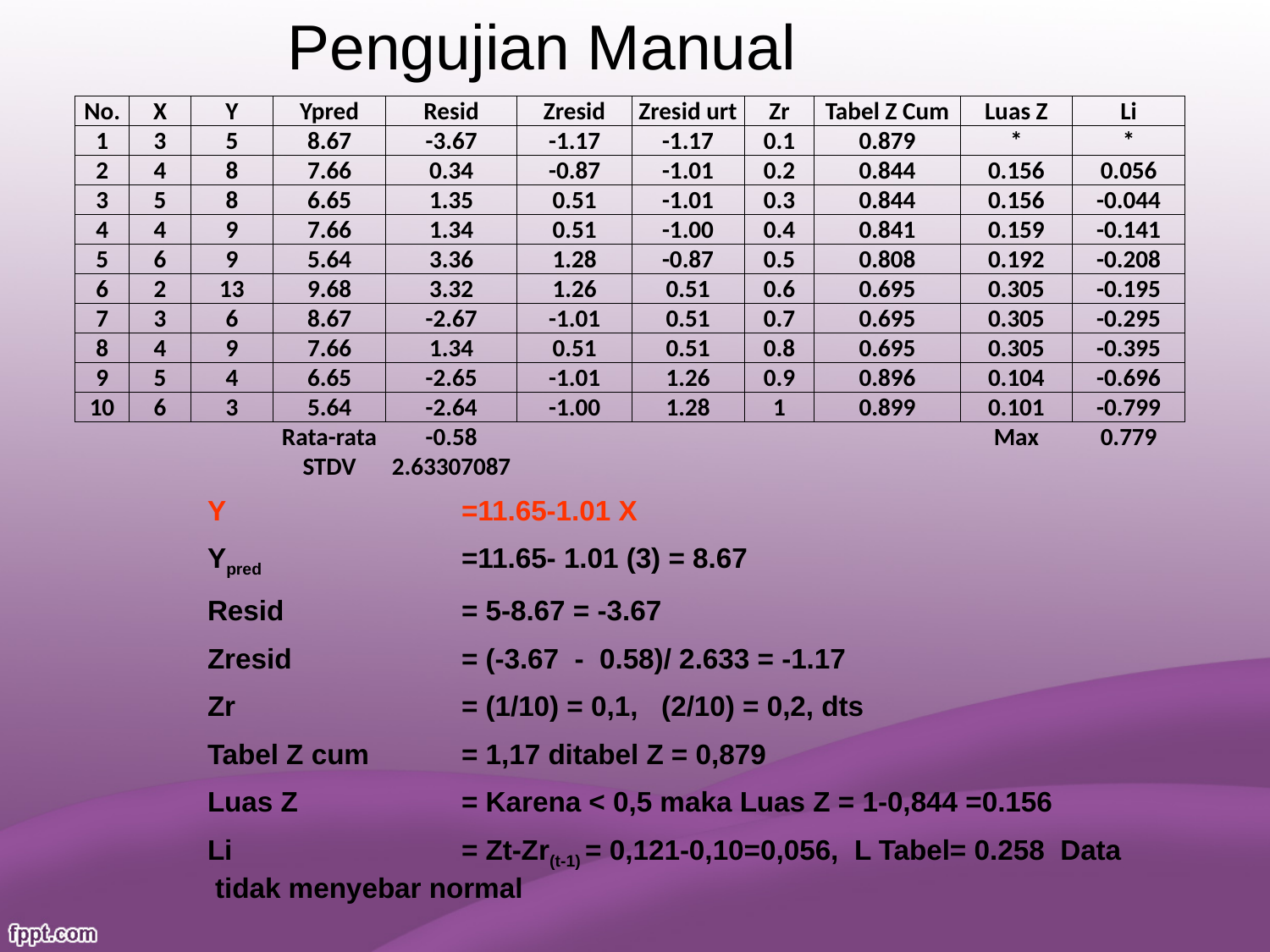

Pengujian Manual
| No. | X | Y | Ypred | Resid | Zresid | Zresid urt | Zr | Tabel Z Cum | Luas Z | Li |
| --- | --- | --- | --- | --- | --- | --- | --- | --- | --- | --- |
| 1 | 3 | 5 | 8.67 | -3.67 | -1.17 | -1.17 | 0.1 | 0.879 | \* | \* |
| 2 | 4 | 8 | 7.66 | 0.34 | -0.87 | -1.01 | 0.2 | 0.844 | 0.156 | 0.056 |
| 3 | 5 | 8 | 6.65 | 1.35 | 0.51 | -1.01 | 0.3 | 0.844 | 0.156 | -0.044 |
| 4 | 4 | 9 | 7.66 | 1.34 | 0.51 | -1.00 | 0.4 | 0.841 | 0.159 | -0.141 |
| 5 | 6 | 9 | 5.64 | 3.36 | 1.28 | -0.87 | 0.5 | 0.808 | 0.192 | -0.208 |
| 6 | 2 | 13 | 9.68 | 3.32 | 1.26 | 0.51 | 0.6 | 0.695 | 0.305 | -0.195 |
| 7 | 3 | 6 | 8.67 | -2.67 | -1.01 | 0.51 | 0.7 | 0.695 | 0.305 | -0.295 |
| 8 | 4 | 9 | 7.66 | 1.34 | 0.51 | 0.51 | 0.8 | 0.695 | 0.305 | -0.395 |
| 9 | 5 | 4 | 6.65 | -2.65 | -1.01 | 1.26 | 0.9 | 0.896 | 0.104 | -0.696 |
| 10 | 6 | 3 | 5.64 | -2.64 | -1.00 | 1.28 | 1 | 0.899 | 0.101 | -0.799 |
|  |  |  | Rata-rata | -0.58 |  |  |  |  | Max | 0.779 |
|  |  |  | STDV | 2.63307087 |  |  |  |  |  |  |
Y		=11.65-1.01 X
Ypred		=11.65- 1.01 (3) = 8.67
Resid		= 5-8.67 = -3.67
Zresid		= (-3.67  -  0.58)/ 2.633 = -1.17
Zr		= (1/10) = 0,1,   (2/10) = 0,2, dts
Tabel Z cum	= 1,17 ditabel Z = 0,879
Luas Z		= Karena < 0,5 maka Luas Z = 1-0,844 =0.156
Li		= Zt-Zr(t-1) = 0,121-0,10=0,056,  L Tabel= 0.258  Data  tidak menyebar normal